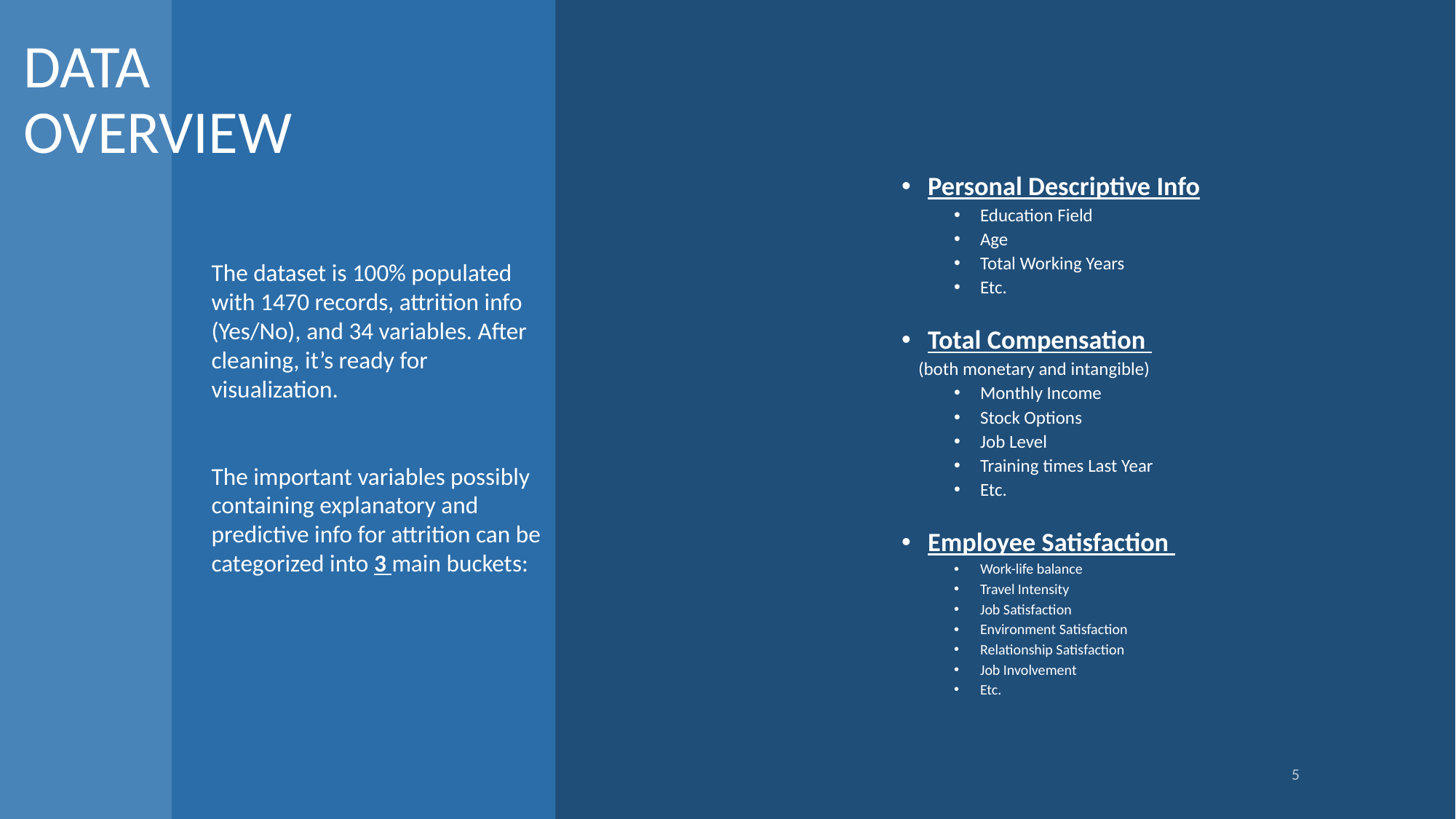

# DATA OVERVIEW
Personal Descriptive Info
Education Field
Age
Total Working Years
Etc.

Total Compensation
    (both monetary and intangible)
Monthly Income
Stock Options
Job Level
Training times Last Year
Etc.

Employee Satisfaction
Work-life balance
Travel Intensity
Job Satisfaction
Environment Satisfaction
Relationship Satisfaction
Job Involvement
Etc.

The dataset is 100% populated with 1470 records, attrition info (Yes/No), and 34 variables. After cleaning, it’s ready for visualization.

The important variables possibly  containing explanatory and predictive info for attrition can be categorized into 3 main buckets:

5